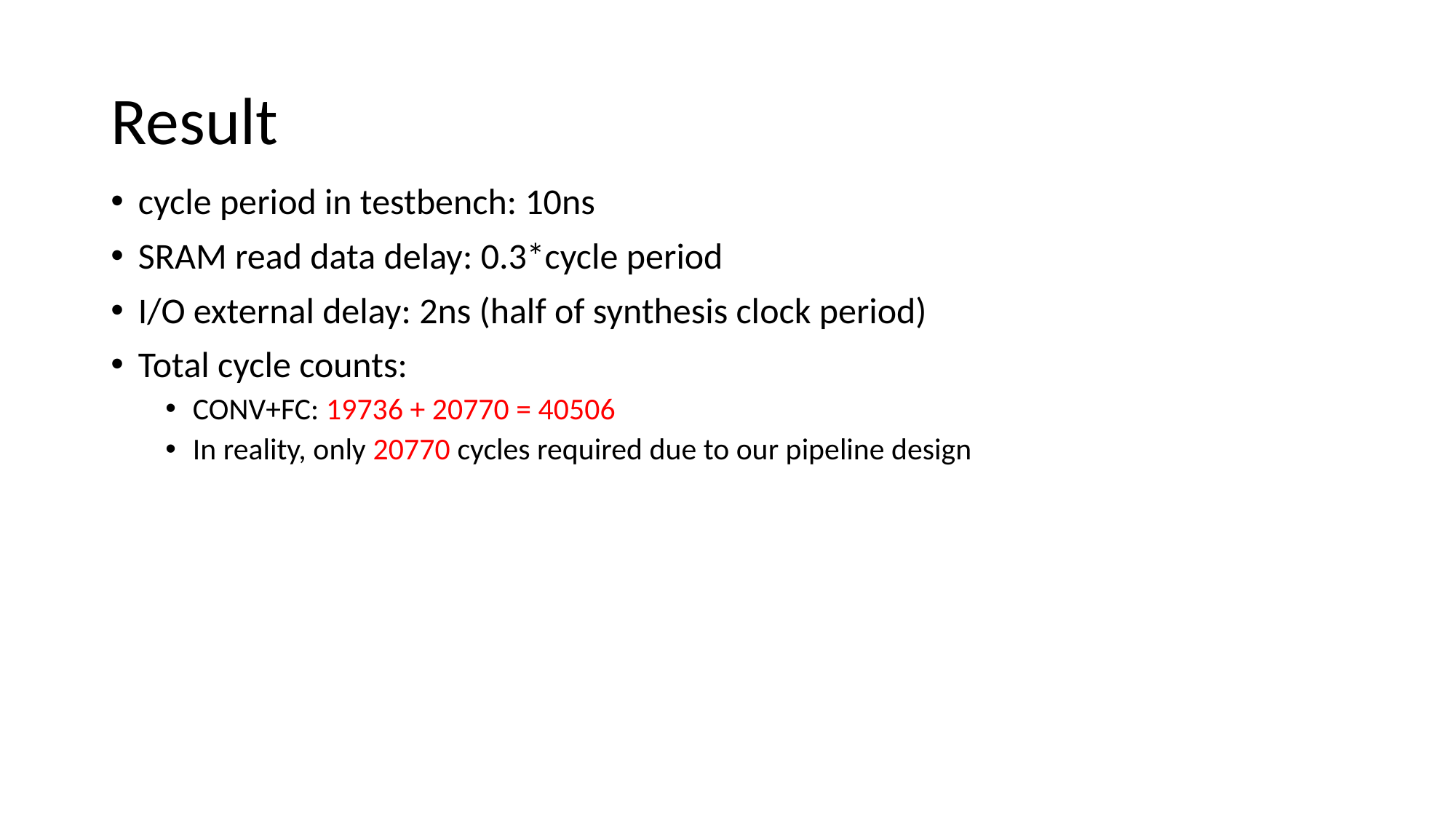

# Result
cycle period in testbench: 10ns
SRAM read data delay: 0.3*cycle period
I/O external delay: 2ns (half of synthesis clock period)
Total cycle counts:
CONV+FC: 19736 + 20770 = 40506
In reality, only 20770 cycles required due to our pipeline design